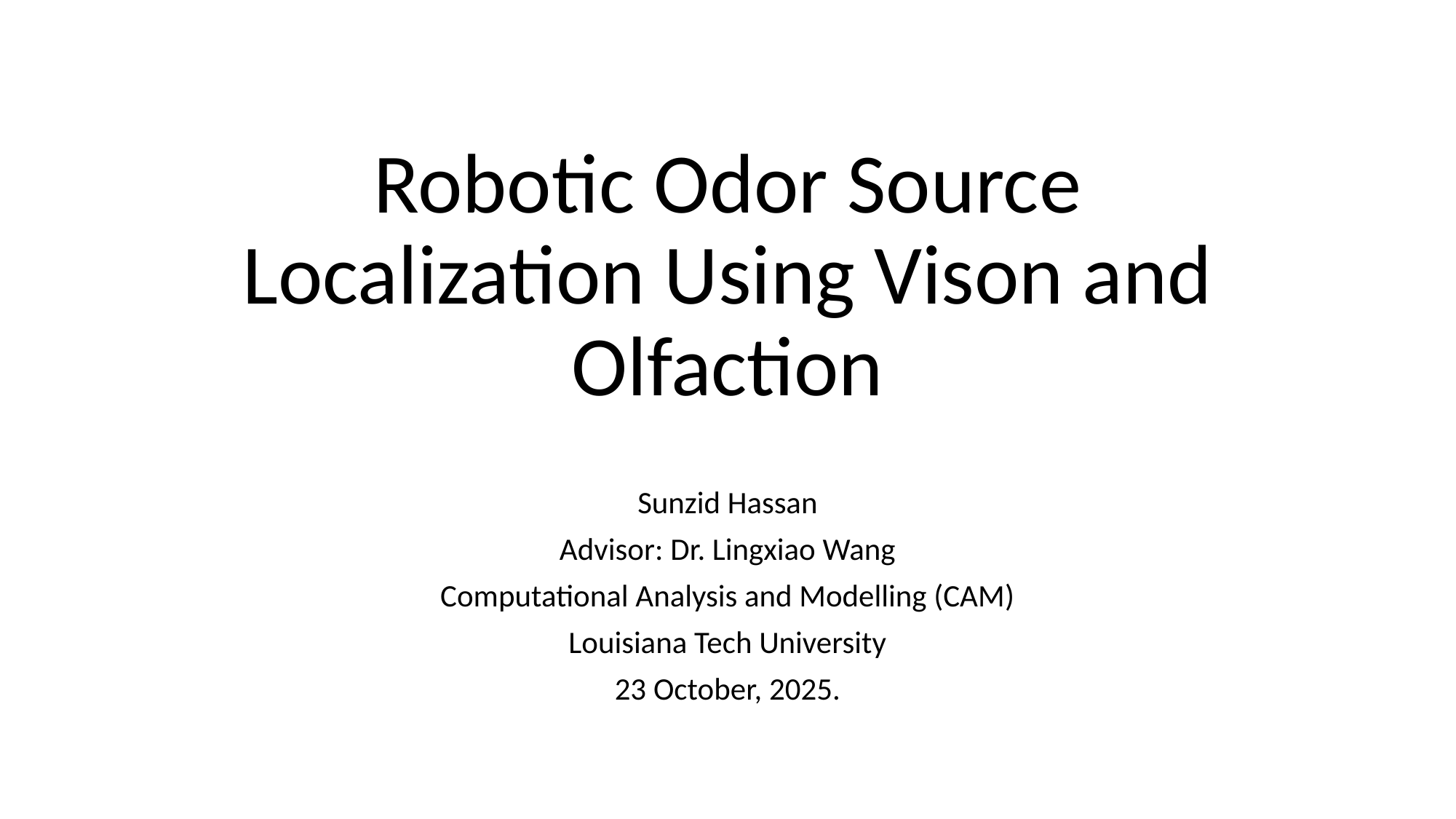

# Robotic Odor Source Localization Using Vison and Olfaction

Sunzid Hassan
Advisor: Dr. Lingxiao Wang
Computational Analysis and Modelling (CAM)
Louisiana Tech University
23 October, 2025.